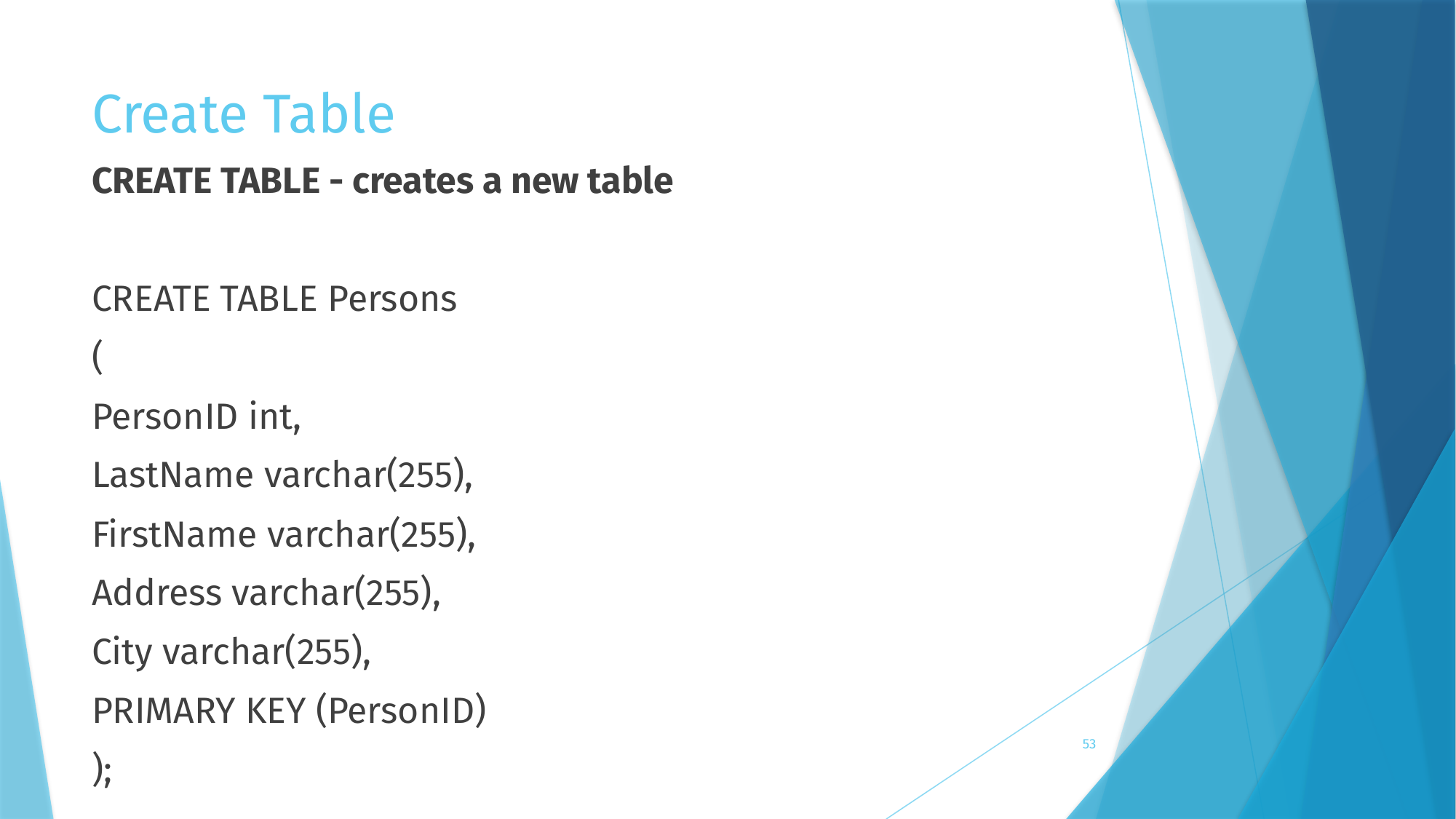

# Create Table
CREATE TABLE - creates a new table

CREATE TABLE Persons
(
PersonID int,
LastName varchar(255),
FirstName varchar(255),
Address varchar(255),
City varchar(255),
PRIMARY KEY (PersonID)
);
53